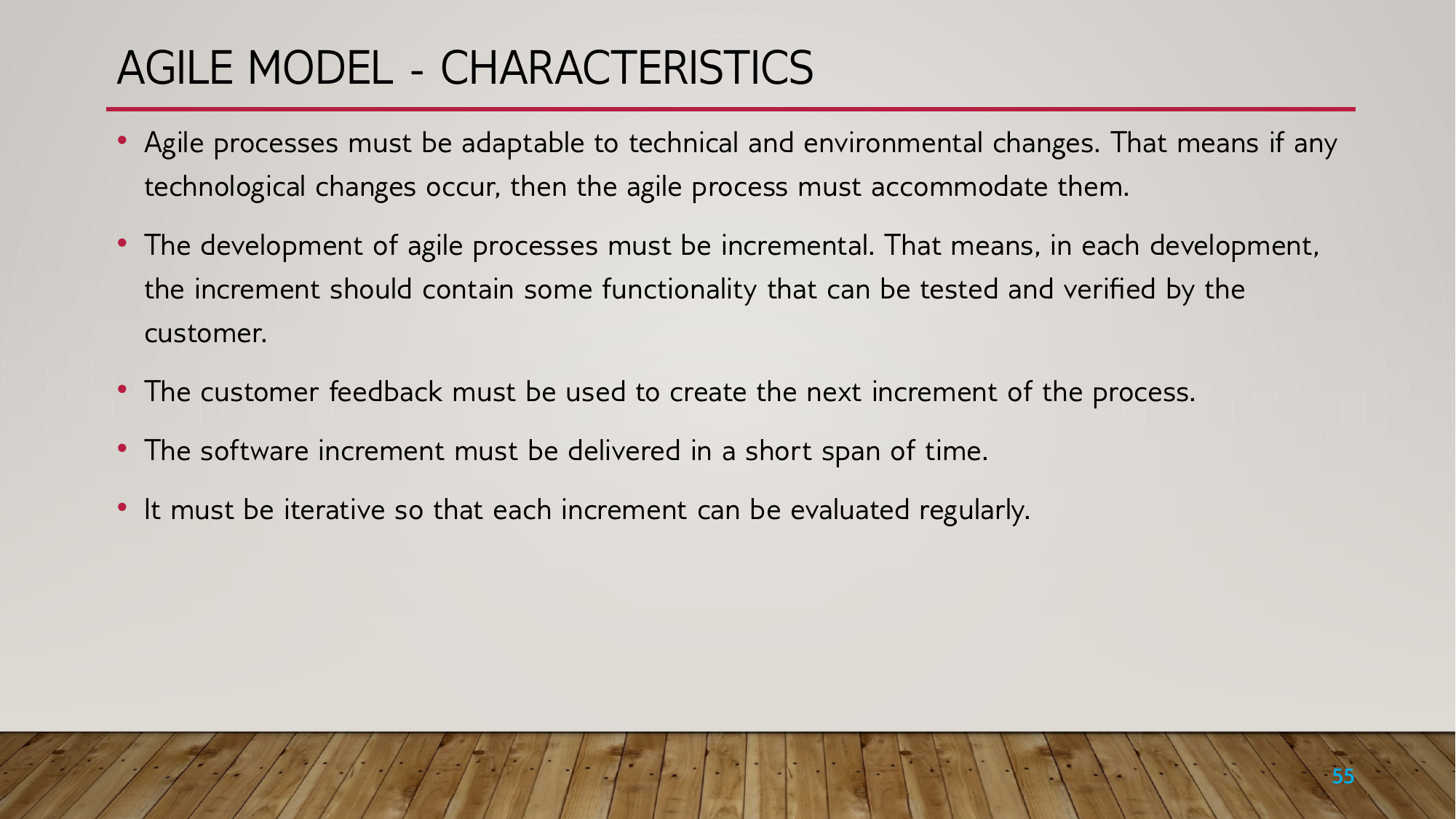

# Agile model - Characteristics
Agile processes must be adaptable to technical and environmental changes. That means if any technological changes occur, then the agile process must accommodate them.
The development of agile processes must be incremental. That means, in each development, the increment should contain some functionality that can be tested and verified by the customer.
The customer feedback must be used to create the next increment of the process.
The software increment must be delivered in a short span of time.
It must be iterative so that each increment can be evaluated regularly.
55